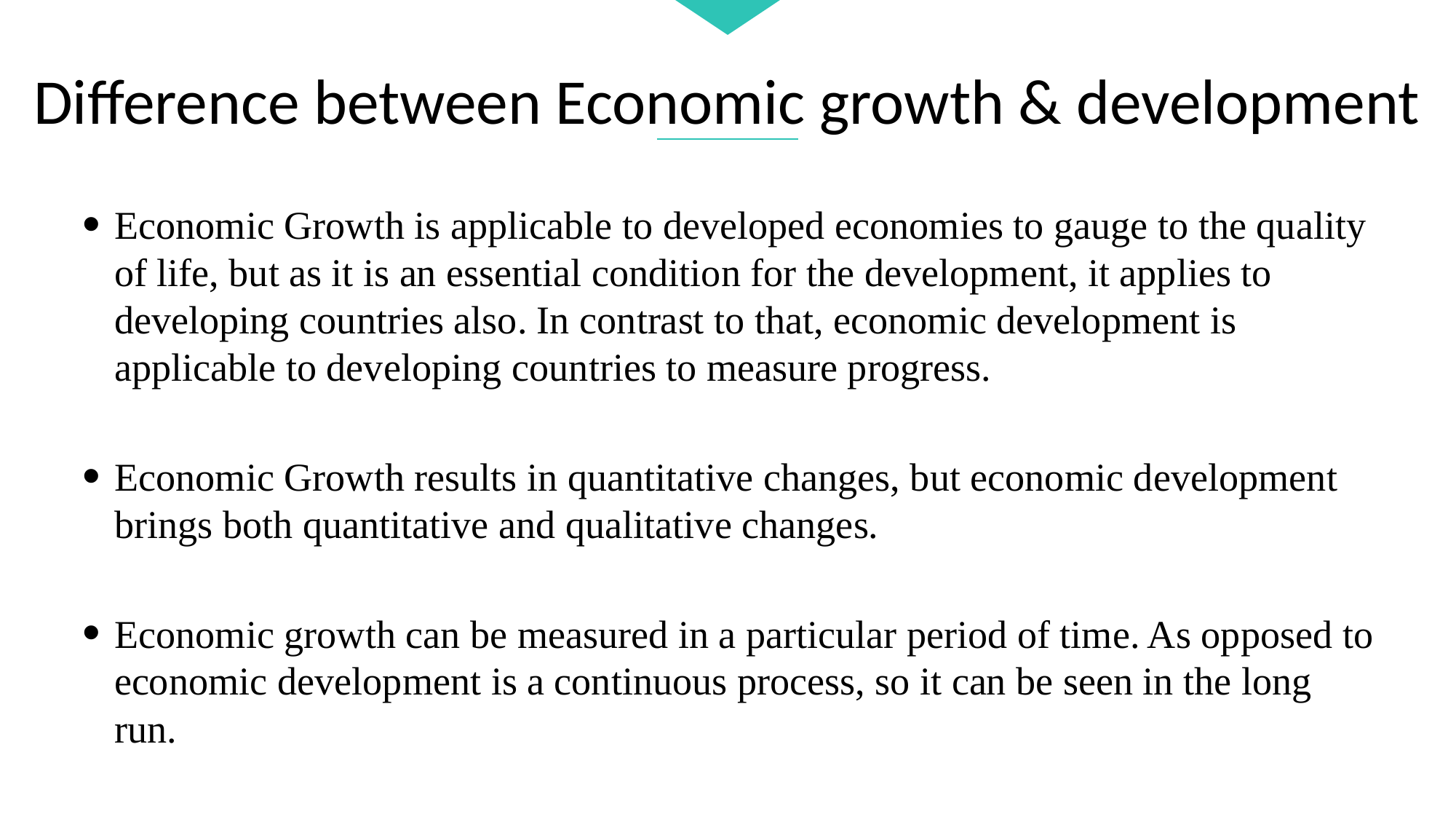

Difference between Economic growth & development
Economic Growth is applicable to developed economies to gauge to the quality of life, but as it is an essential condition for the development, it applies to developing countries also. In contrast to that, economic development is applicable to developing countries to measure progress.

Economic Growth results in quantitative changes, but economic development brings both quantitative and qualitative changes.

Economic growth can be measured in a particular period of time. As opposed to economic development is a continuous process, so it can be seen in the long run.